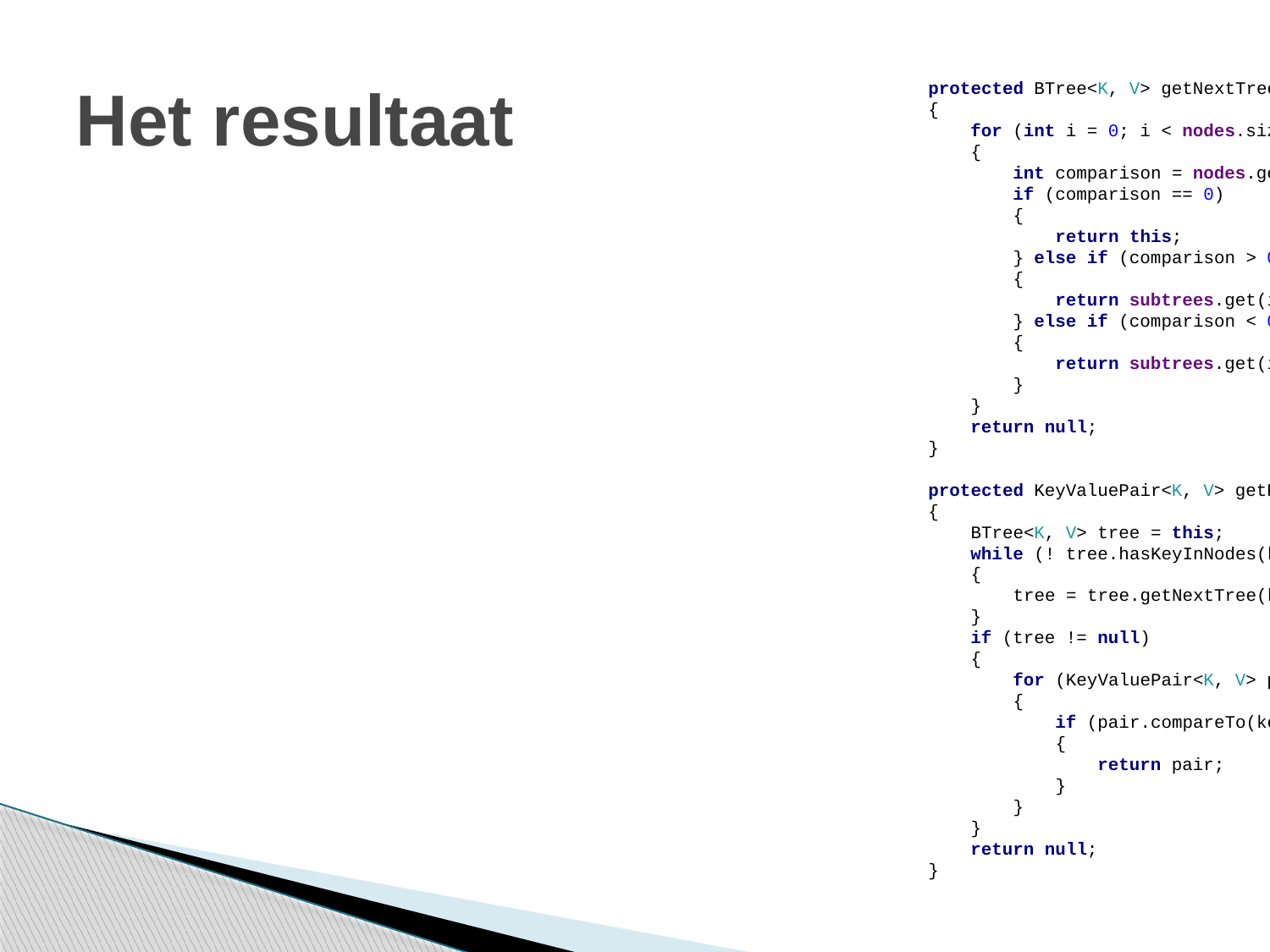

# Het resultaat
protected BTree<K, V> getNextTree(K key)
{
    for (int i = 0; i < nodes.size(); i++)
    {
        int comparison = nodes.get(i).compareTo(key);
        if (comparison == 0)
        {
            return this;
        } else if (comparison > 0)
        {
            return subtrees.get(i);
        } else if (comparison < 0 && i == (nodeSize - 1))
        {
            return subtrees.get(i + 1);
        }
    }
    return null;
}
protected KeyValuePair<K, V> getPair(K key)
{
    BTree<K, V> tree = this;
    while (! tree.hasKeyInNodes(key) && tree != null)
    {
        tree = tree.getNextTree(key);
    }
    if (tree != null)
    {
        for (KeyValuePair<K, V> pair : tree.nodes)
        {
            if (pair.compareTo(key) == 0)
            {
                return pair;
            }
        }
    }
    return null;
}